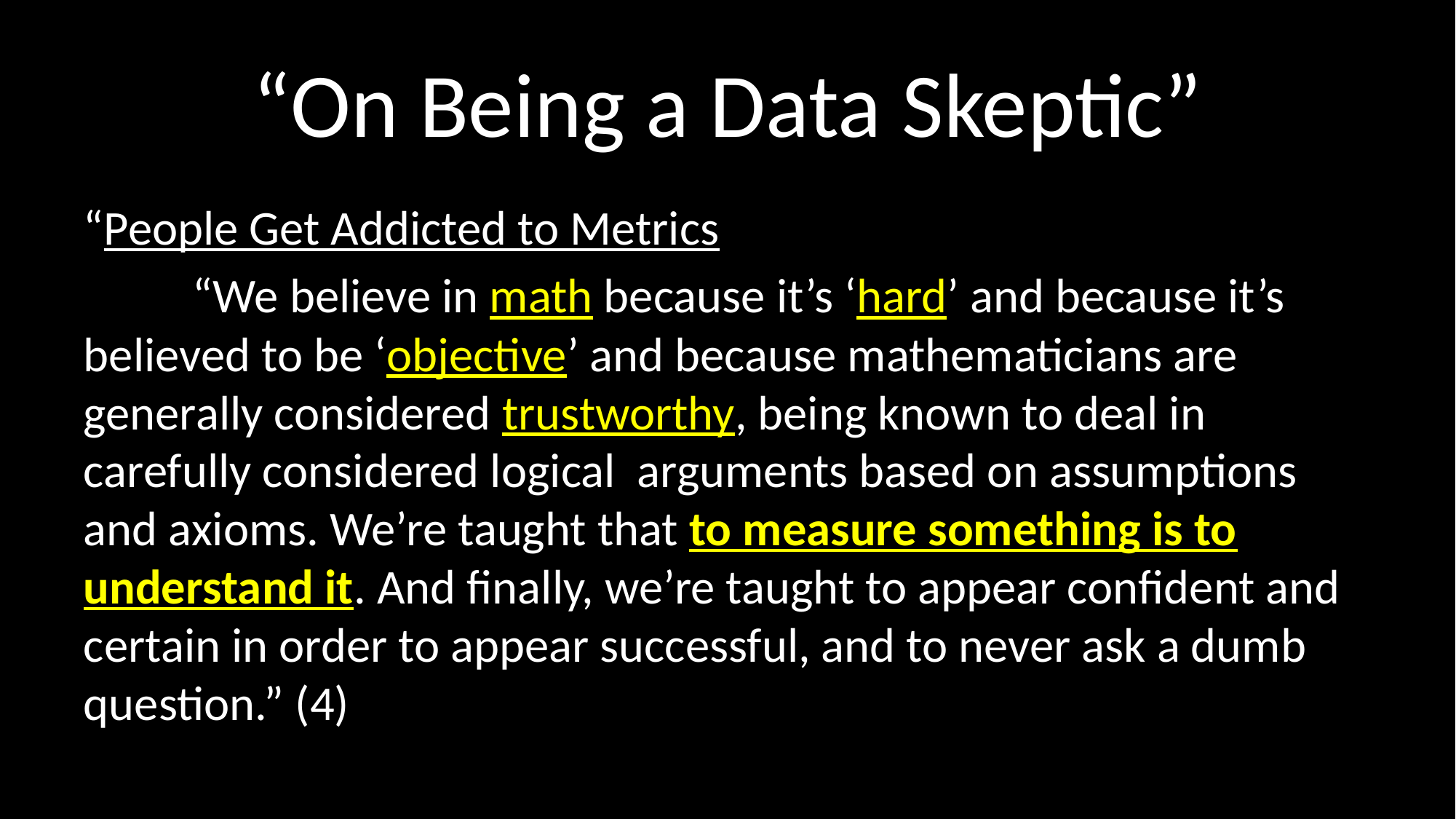

# “On Being a Data Skeptic”
“People Get Addicted to Metrics
	“We believe in math because it’s ‘hard’ and because it’s believed to be ‘objective’ and because mathematicians are generally considered trustworthy, being known to deal in carefully considered logical  arguments based on assumptions and axioms. We’re taught that to measure something is to understand it. And finally, we’re taught to appear confident and certain in order to appear successful, and to never ask a dumb question.” (4)